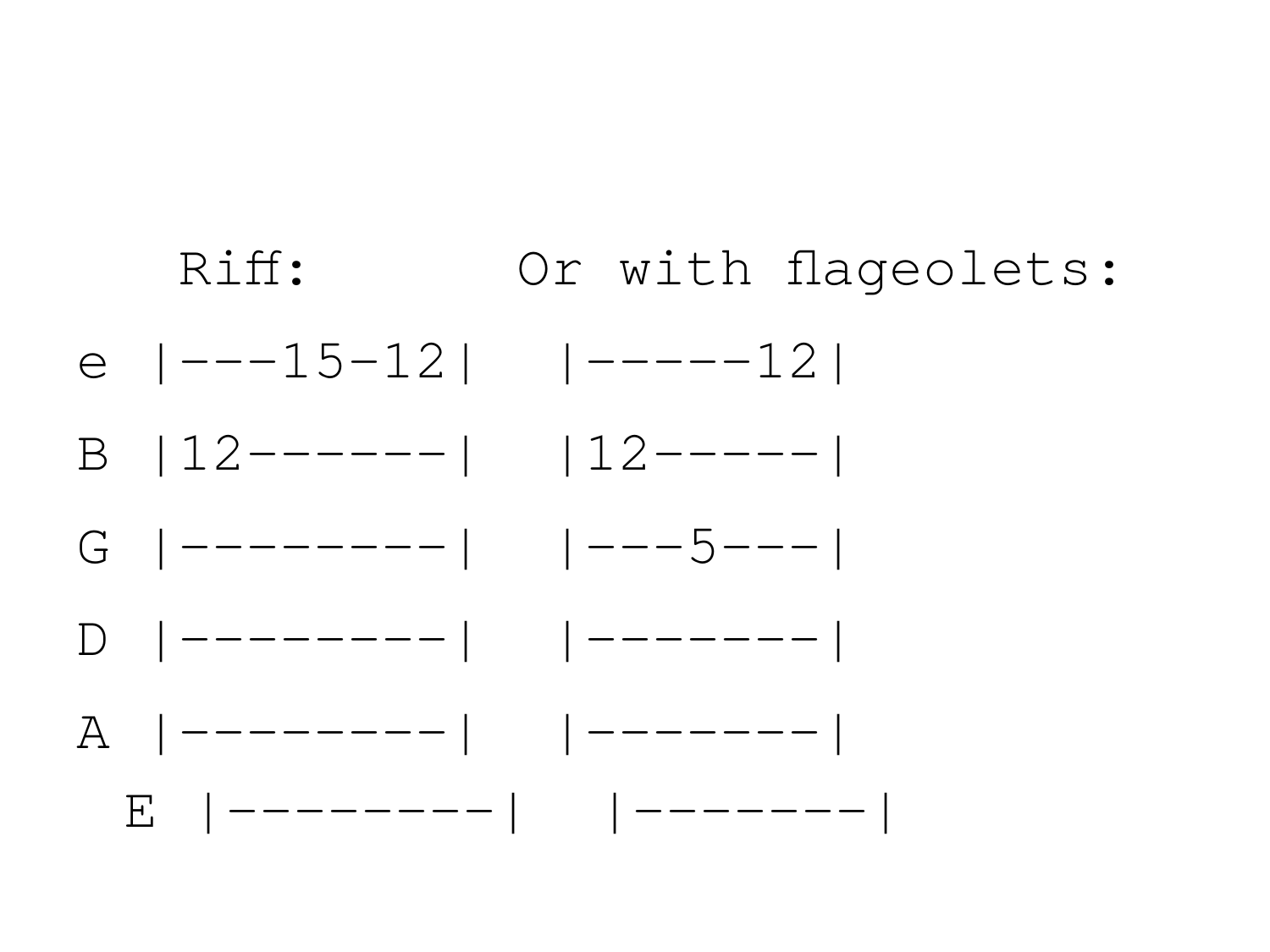

Riff:      Or with flageolets:
e |---15-12|  |-----12|
B |12------|  |12-----|
G |--------|  |---5---|
D |--------|  |-------|
A |--------|  |-------|
E |--------|  |-------|